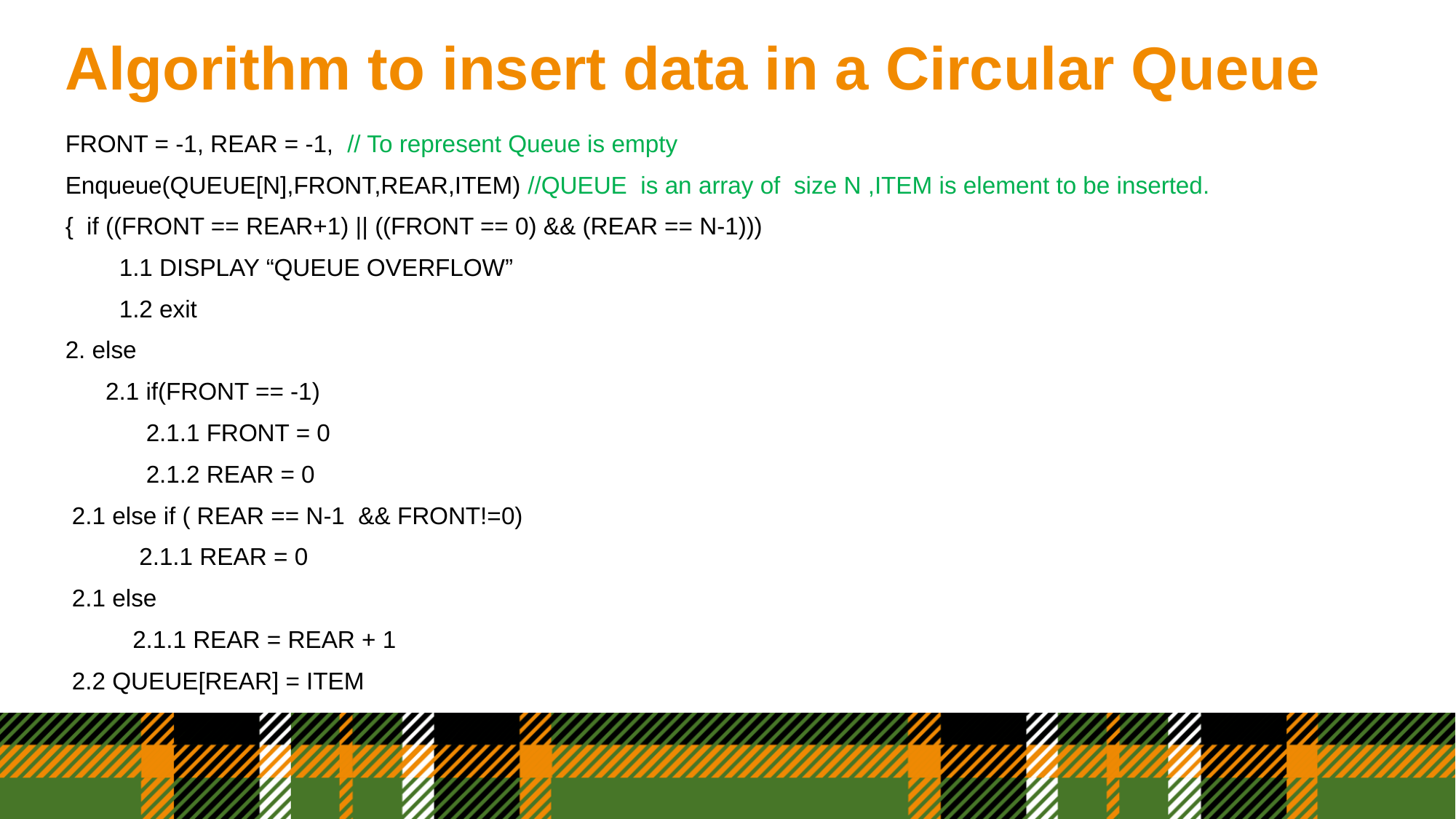

# Algorithm to insert data in a Circular Queue
FRONT = -1, REAR = -1,  // To represent Queue is empty
Enqueue(QUEUE[N],FRONT,REAR,ITEM) //QUEUE  is an array of  size N ,ITEM is element to be inserted.
{  if ((FRONT == REAR+1) || ((FRONT == 0) && (REAR == N-1)))
        1.1 DISPLAY “QUEUE OVERFLOW”
        1.2 exit
2. else
      2.1 if(FRONT == -1)
            2.1.1 FRONT = 0
            2.1.2 REAR = 0
 2.1 else if ( REAR == N-1  && FRONT!=0)
           2.1.1 REAR = 0
 2.1 else
          2.1.1 REAR = REAR + 1
 2.2 QUEUE[REAR] = ITEM